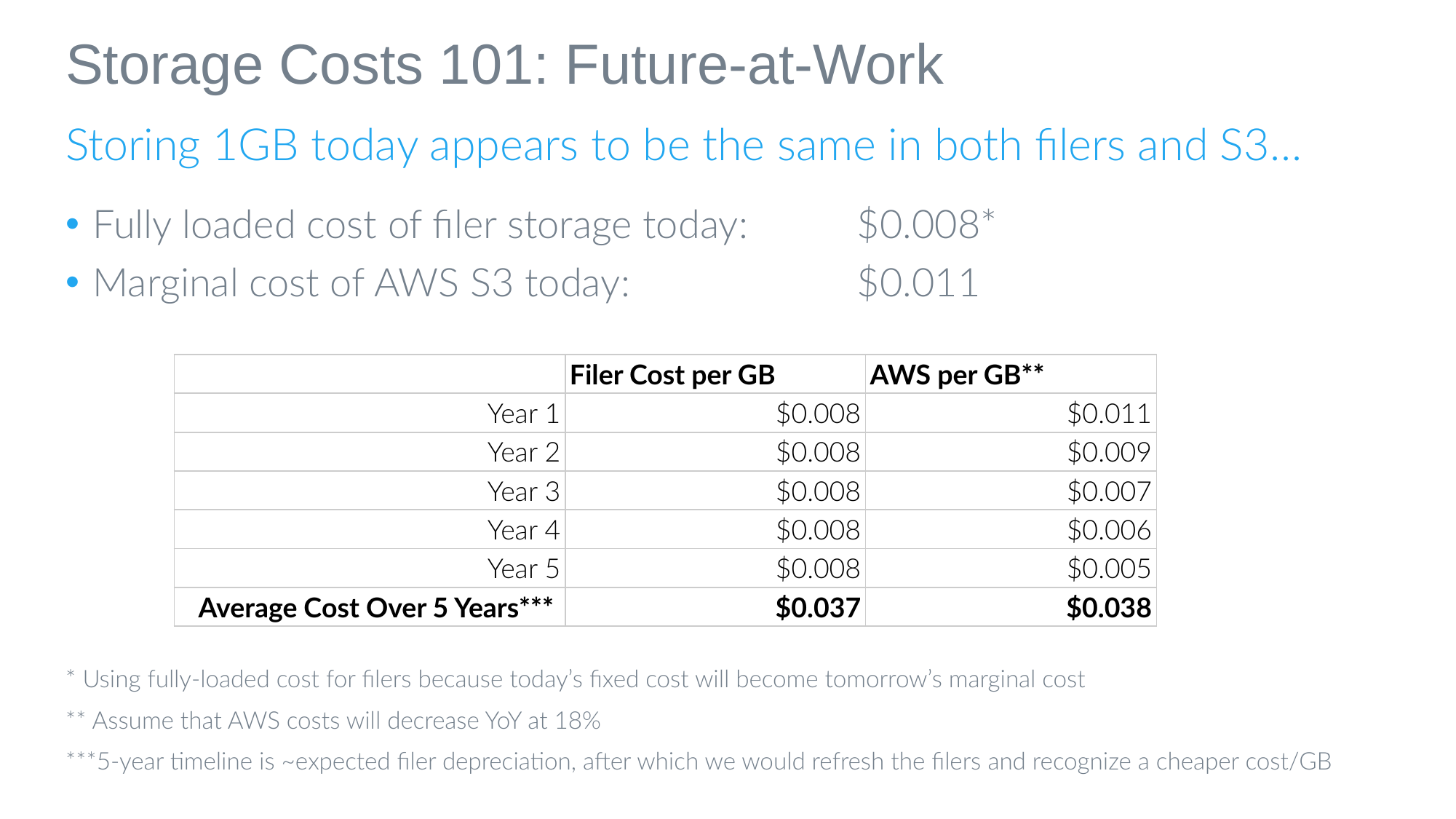

# Storage Costs 101: Future-at-Work
Storing 1GB today appears to be the same in both filers and S3…
Fully loaded cost of filer storage today:	$0.008*
Marginal cost of AWS S3 today:       		$0.011

* Using fully-loaded cost for filers because today’s fixed cost will become tomorrow’s marginal cost
** Assume that AWS costs will decrease YoY at 18%
***5-year timeline is ~expected filer depreciation, after which we would refresh the filers and recognize a cheaper cost/GB

|  | Filer Cost per GB | AWS per GB\*\* |
| --- | --- | --- |
| Year 1 | $0.008 | $0.011 |
| Year 2 | $0.008 | $0.009 |
| Year 3 | $0.008 | $0.007 |
| Year 4 | $0.008 | $0.006 |
| Year 5 | $0.008 | $0.005 |
| Average Cost Over 5 Years\*\*\* | $0.037 | $0.038 |